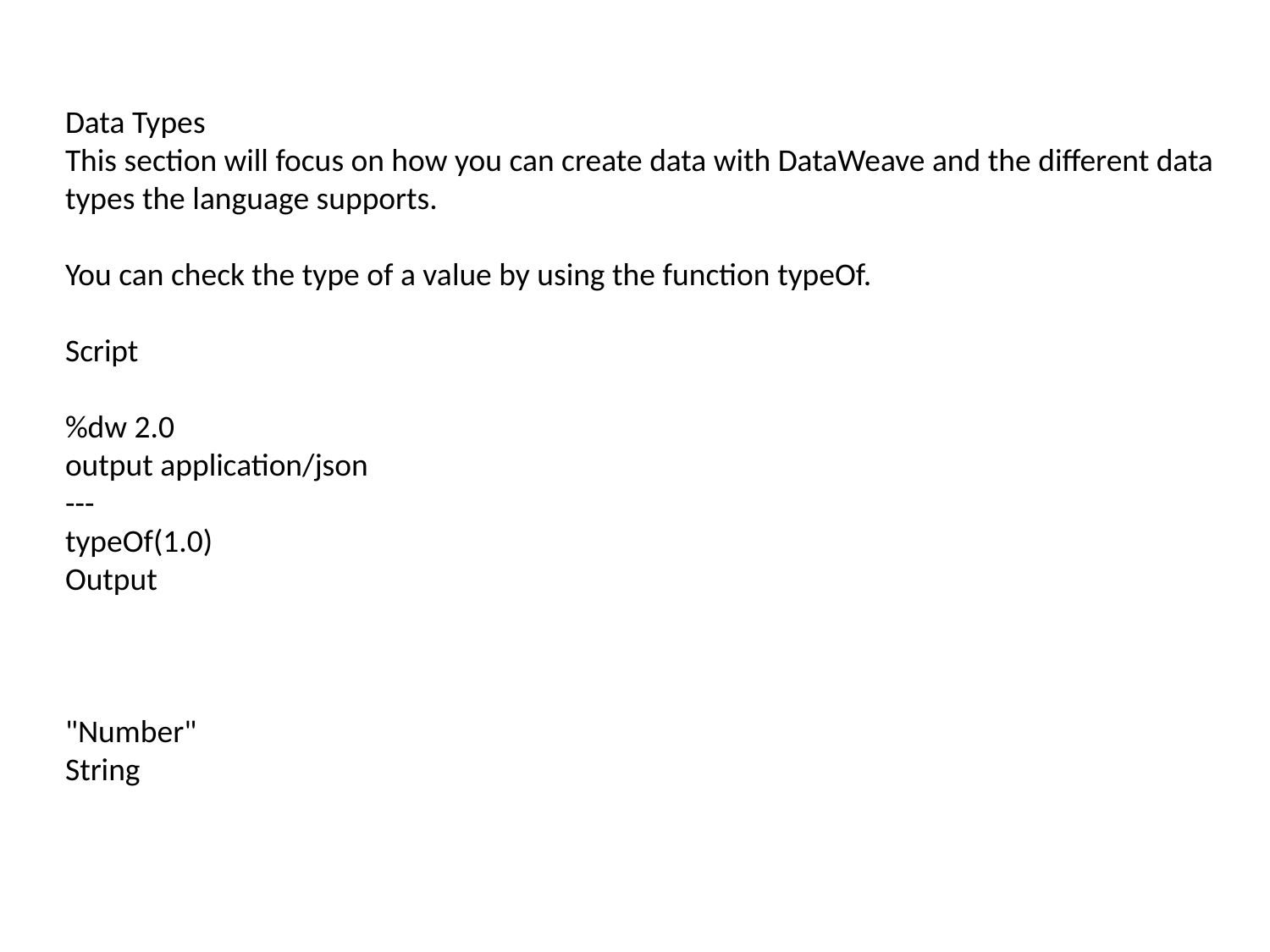

Data Types
This section will focus on how you can create data with DataWeave and the different data types the language supports.

You can check the type of a value by using the function typeOf.

Script

%dw 2.0
output application/json
---
typeOf(1.0)
Output

"Number"
String